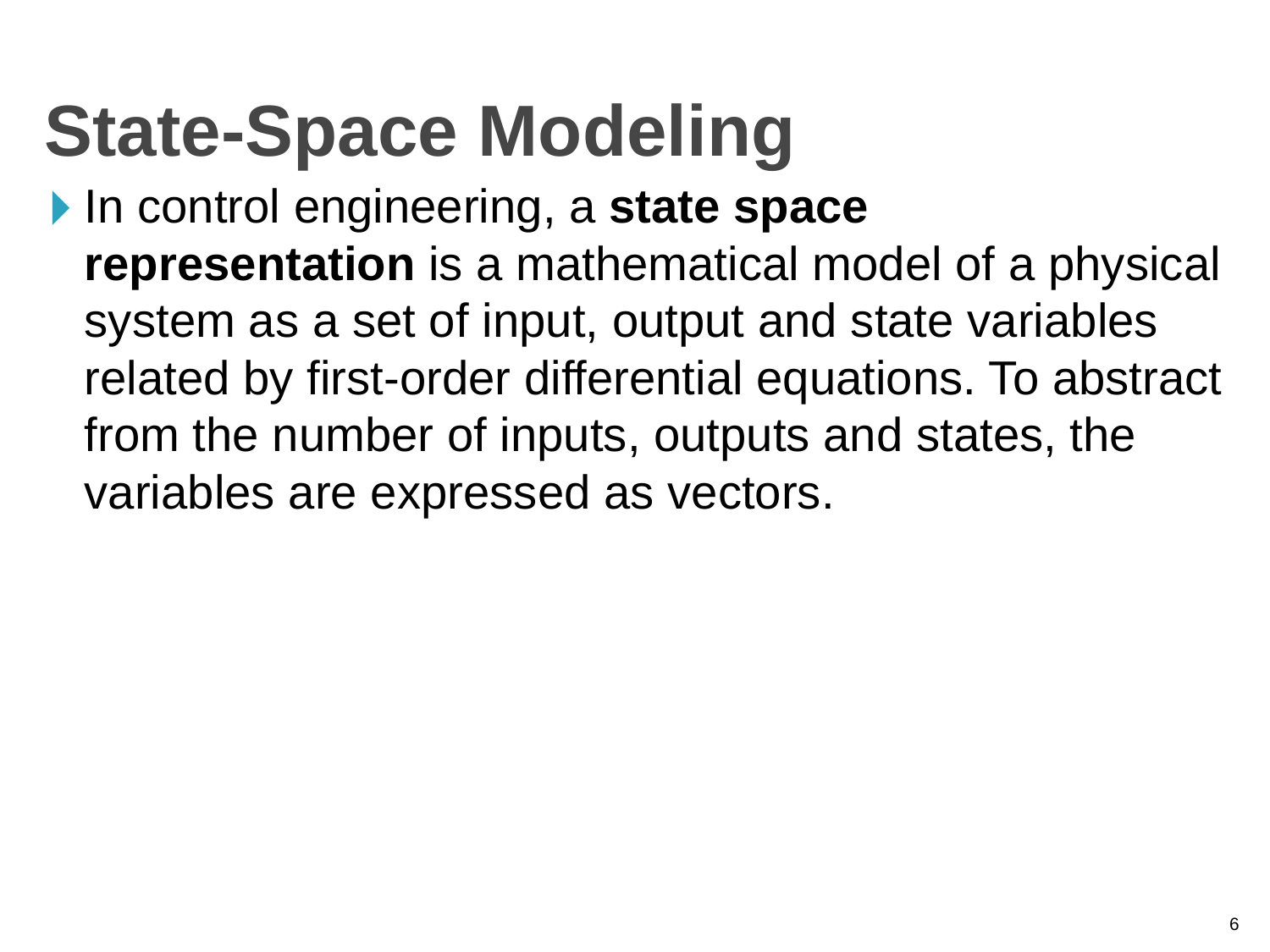

State-Space Modeling
In control engineering, a state space representation is a mathematical model of a physical system as a set of input, output and state variables related by first-order differential equations. To abstract from the number of inputs, outputs and states, the variables are expressed as vectors.
6